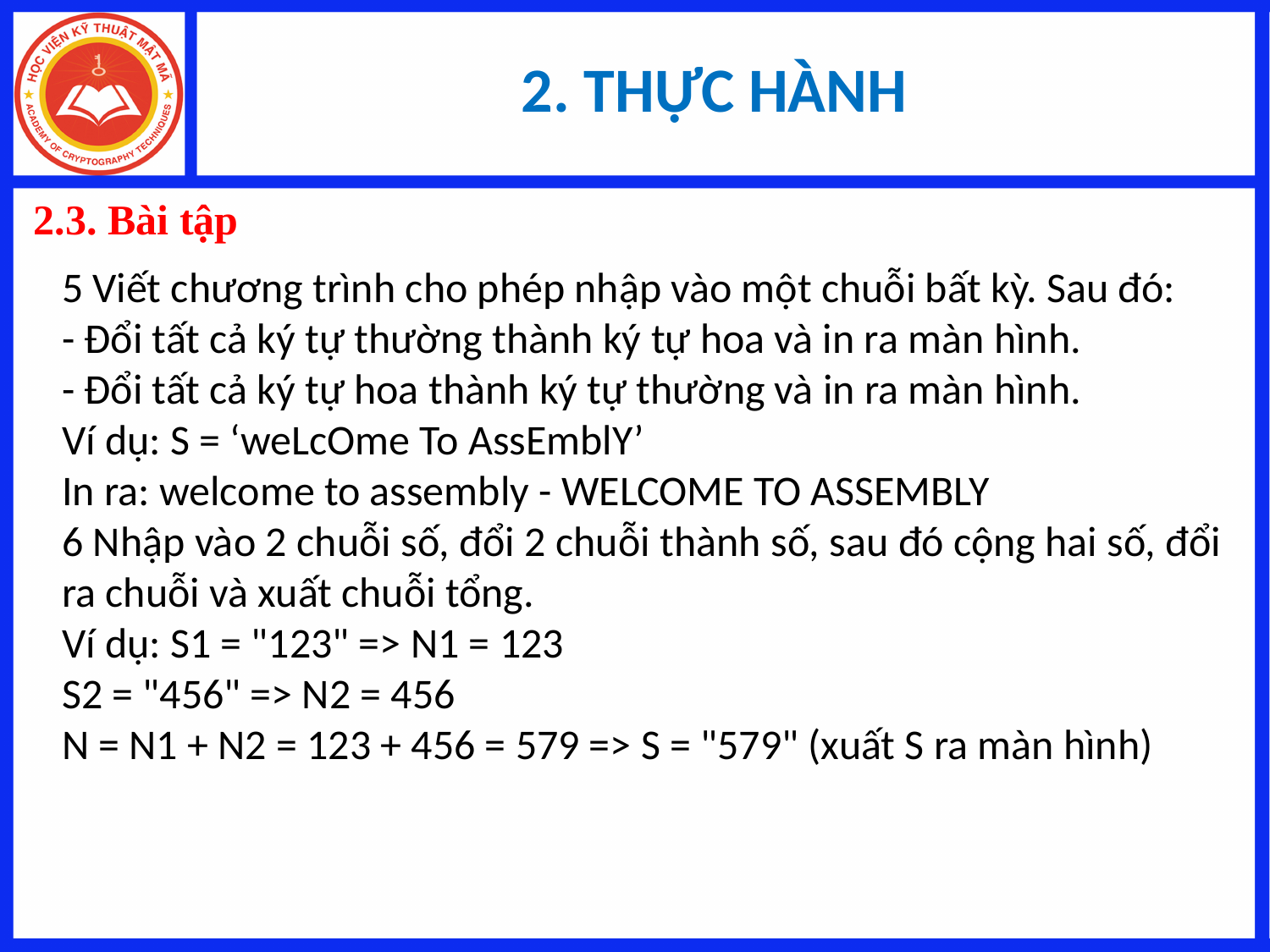

# 2. THỰC HÀNH
2.3. Bài tập
5 Viết chương trình cho phép nhập vào một chuỗi bất kỳ. Sau đó:
- Đổi tất cả ký tự thường thành ký tự hoa và in ra màn hình.
- Đổi tất cả ký tự hoa thành ký tự thường và in ra màn hình.
Ví dụ: S = ‘weLcOme To AssEmblY’
In ra: welcome to assembly - WELCOME TO ASSEMBLY
6 Nhập vào 2 chuỗi số, đổi 2 chuỗi thành số, sau đó cộng hai số, đổi ra chuỗi và xuất chuỗi tổng.
Ví dụ: S1 = "123" => N1 = 123
S2 = "456" => N2 = 456
N = N1 + N2 = 123 + 456 = 579 => S = "579" (xuất S ra màn hình)